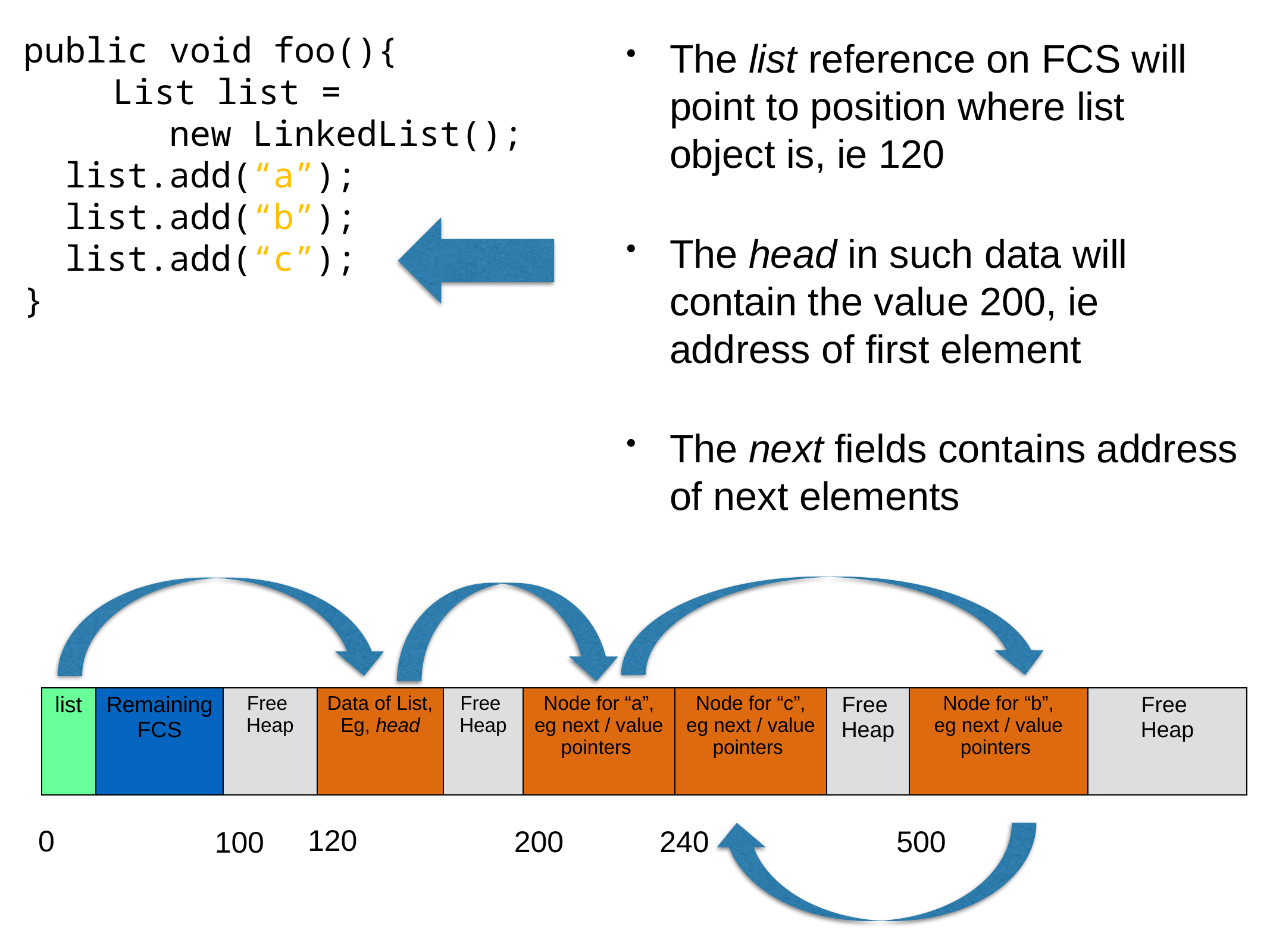

public void foo(){
	List list =
       new LinkedList();
  list.add(“a”);
  list.add(“b”);
  list.add(“c”);
}
The list reference on FCS will point to position where list object is, ie 120
The head in such data will contain the value 200, ie address of first element
The next fields contains address of next elements

| list | Remaining FCS | Free Heap | Data of List, Eg, head | Free Heap | Node for “a”, eg next / value pointers | Node for “c”, eg next / value pointers | Free Heap | Node for “b”, eg next / value pointers | Free Heap |
| --- | --- | --- | --- | --- | --- | --- | --- | --- | --- |
120
0
200
240
500
100